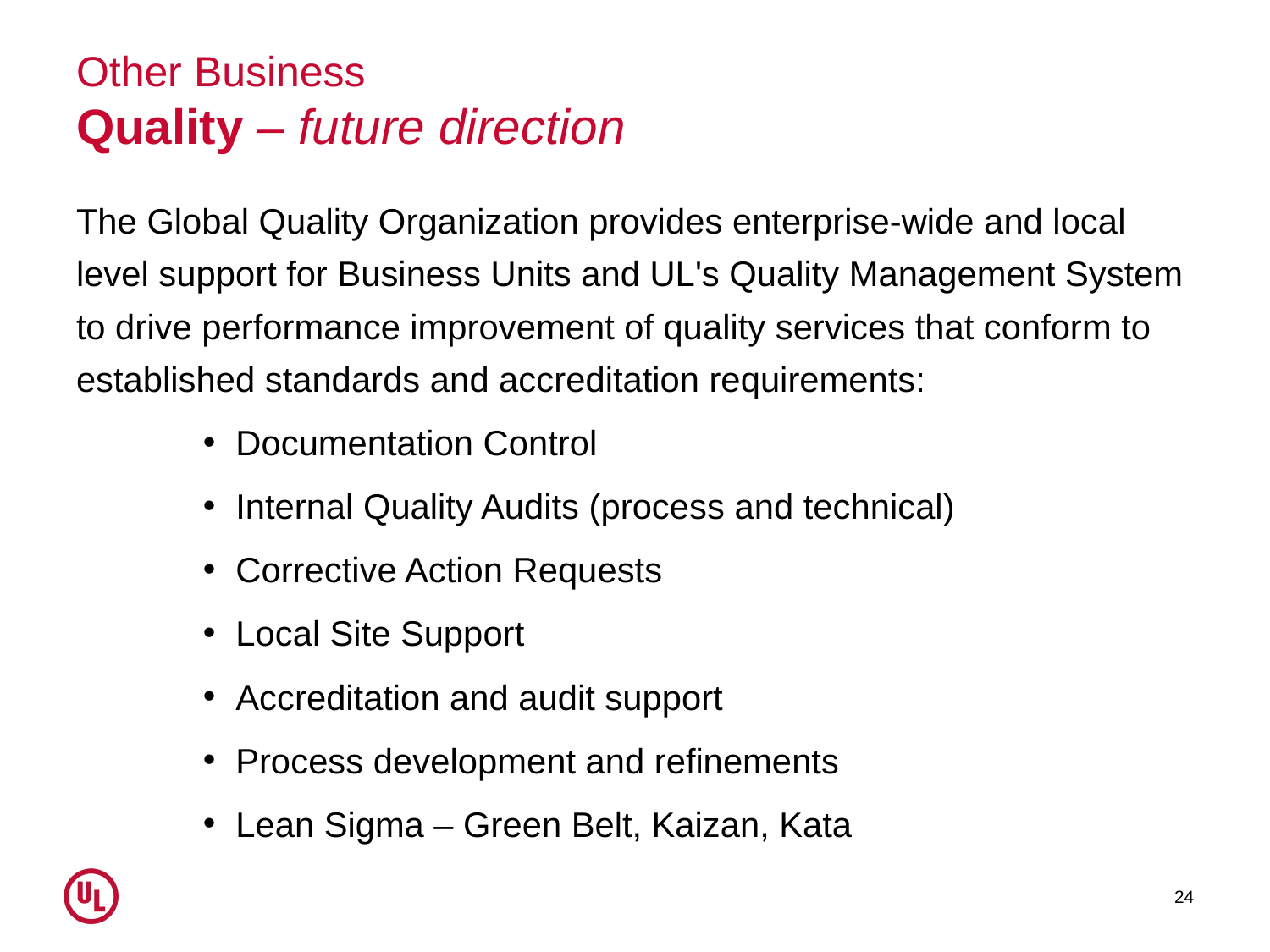

# Other Business Quality – future direction
The Global Quality Organization provides enterprise-wide and local level support for Business Units and UL's Quality Management System to drive performance improvement of quality services that conform to established standards and accreditation requirements:
Documentation Control
Internal Quality Audits (process and technical)
Corrective Action Requests
Local Site Support
Accreditation and audit support
Process development and refinements
Lean Sigma – Green Belt, Kaizan, Kata

24